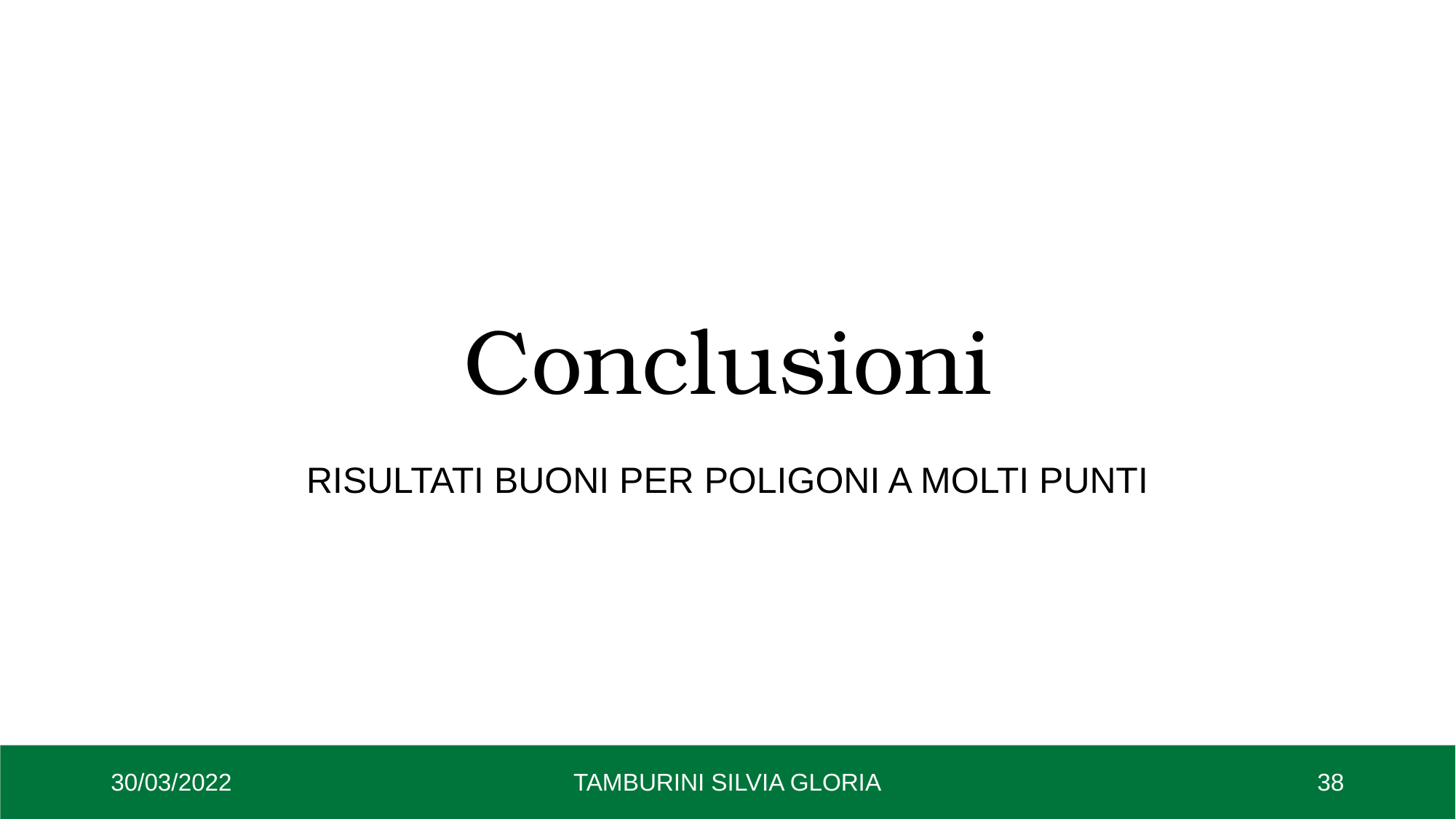

# Conclusioni
RISULTATI BUONI PER POLIGONI A MOLTI PUNTI
30/03/2022
TAMBURINI SILVIA GLORIA
38